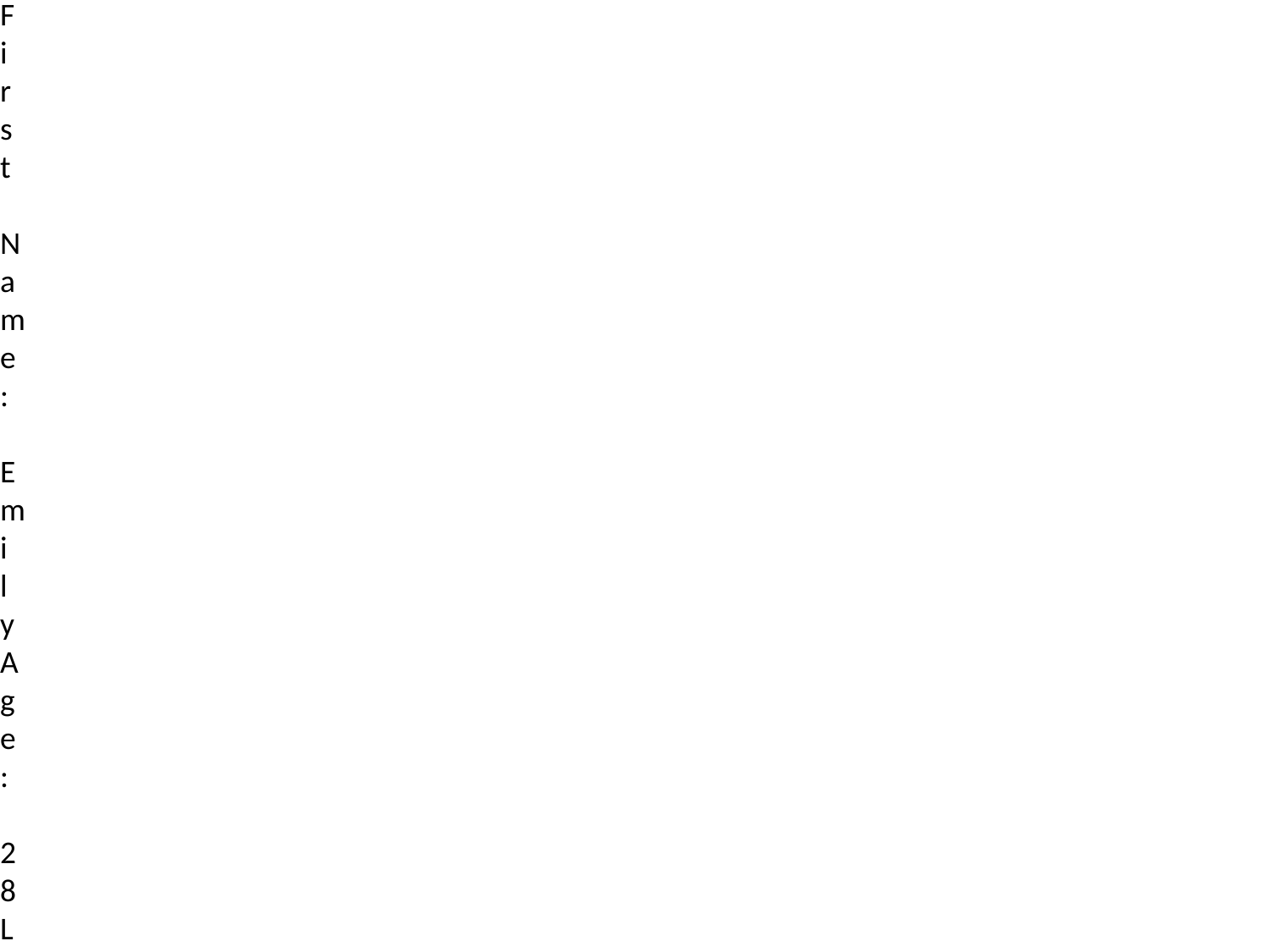

First Name: Emily
Age: 28
Last Name: Johnson
Gender: Female